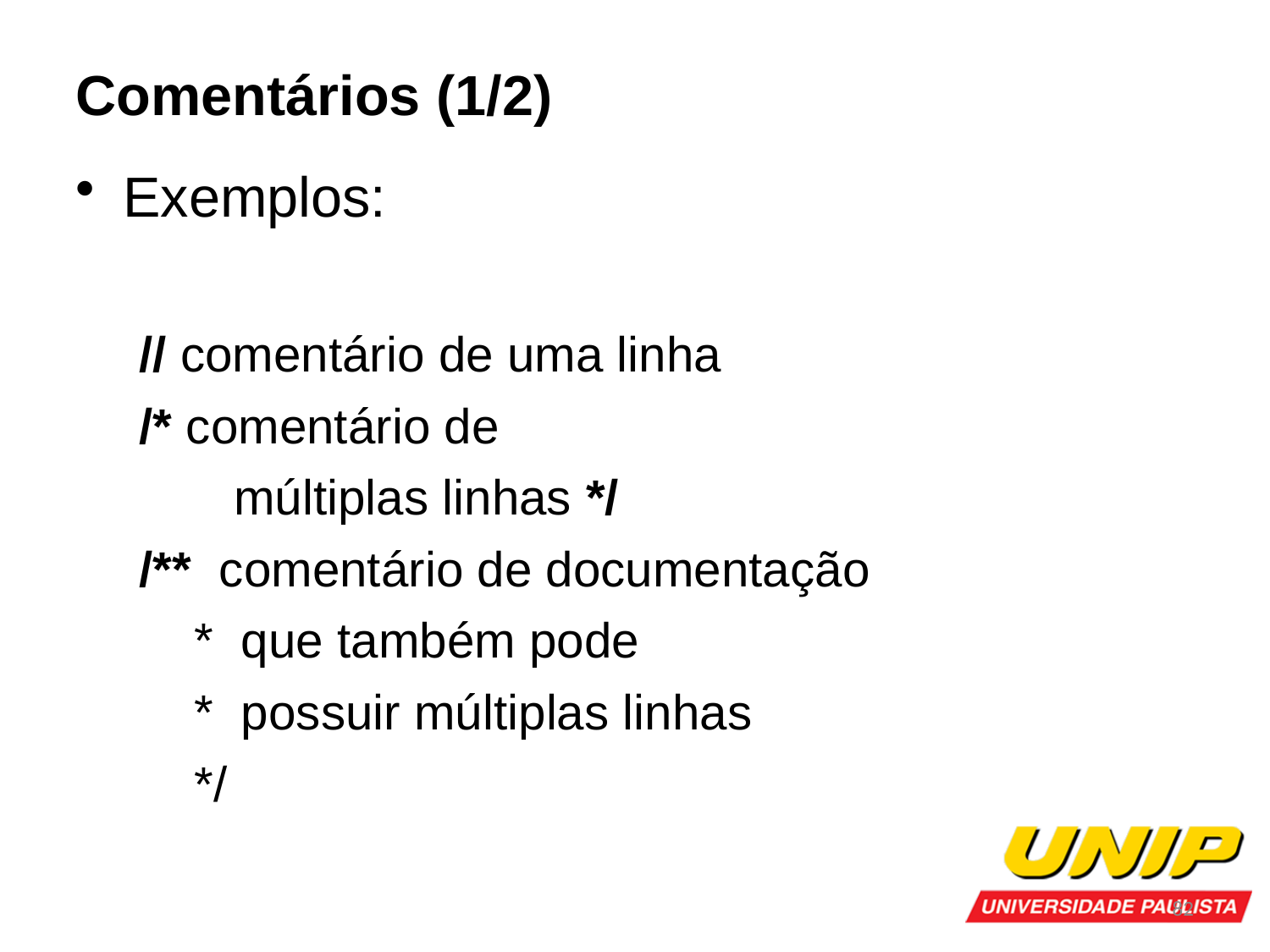

Comentários (1/2)
Exemplos:

// comentário de uma linha
/* comentário de
	    múltiplas linhas */
/**  comentário de documentação
    *  que também pode
    *  possuir múltiplas linhas
    */
82